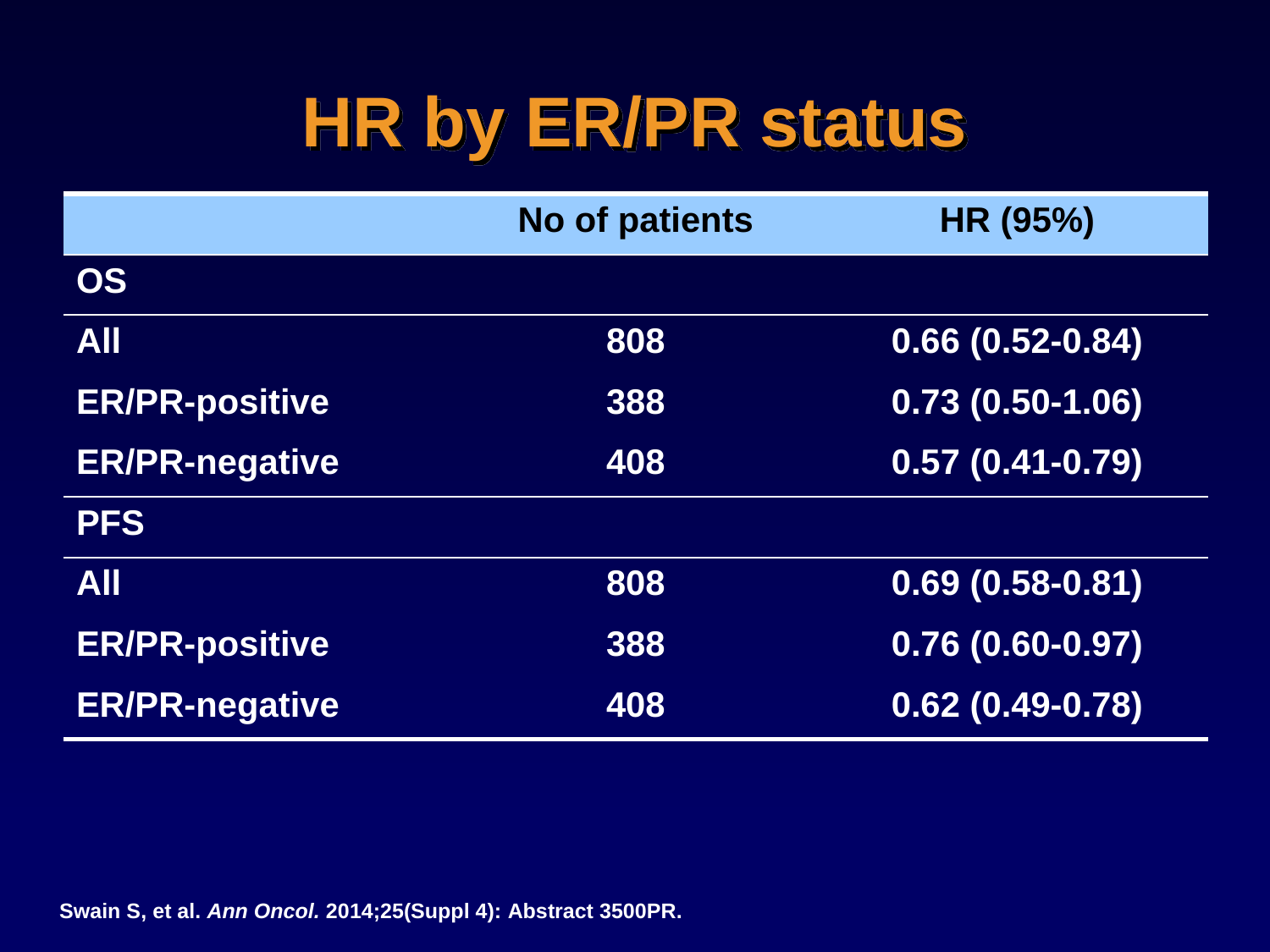

# HR by ER/PR status
|  | No of patients | HR (95%) |
| --- | --- | --- |
| OS |  |  |
| All | 808 | 0.66 (0.52-0.84) |
| ER/PR-positive | 388 | 0.73 (0.50-1.06) |
| ER/PR-negative | 408 | 0.57 (0.41-0.79) |
| PFS |  |  |
| All | 808 | 0.69 (0.58-0.81) |
| ER/PR-positive | 388 | 0.76 (0.60-0.97) |
| ER/PR-negative | 408 | 0.62 (0.49-0.78) |
Swain S, et al. Ann Oncol. 2014;25(Suppl 4): Abstract 3500PR.